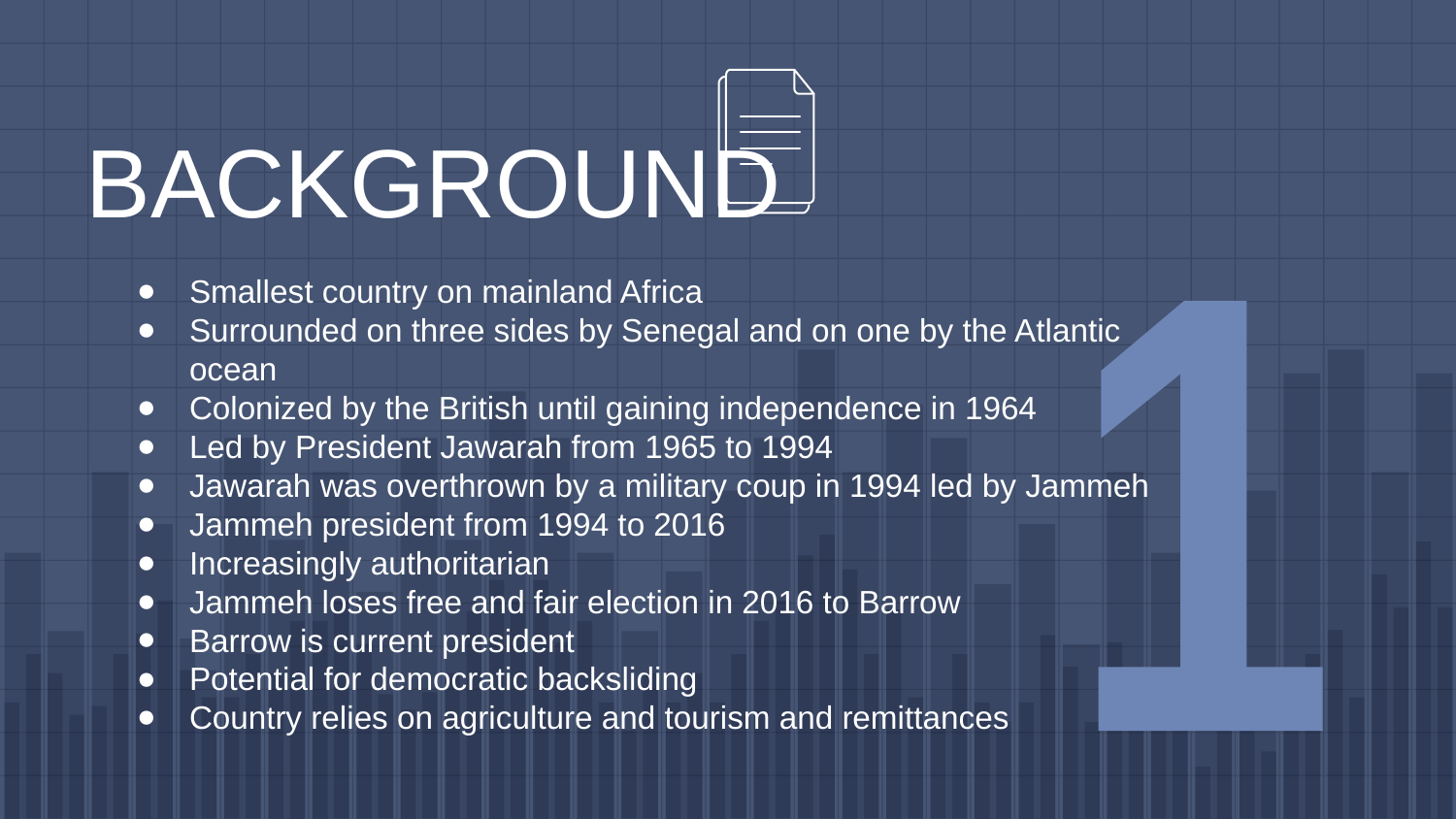

# BACKGROUND
Smallest country on mainland Africa
Surrounded on three sides by Senegal and on one by the Atlantic ocean
Colonized by the British until gaining independence in 1964
Led by President Jawarah from 1965 to 1994
Jawarah was overthrown by a military coup in 1994 led by Jammeh
Jammeh president from 1994 to 2016
Increasingly authoritarian
Jammeh loses free and fair election in 2016 to Barrow
Barrow is current president
Potential for democratic backsliding
Country relies on agriculture and tourism and remittances
1